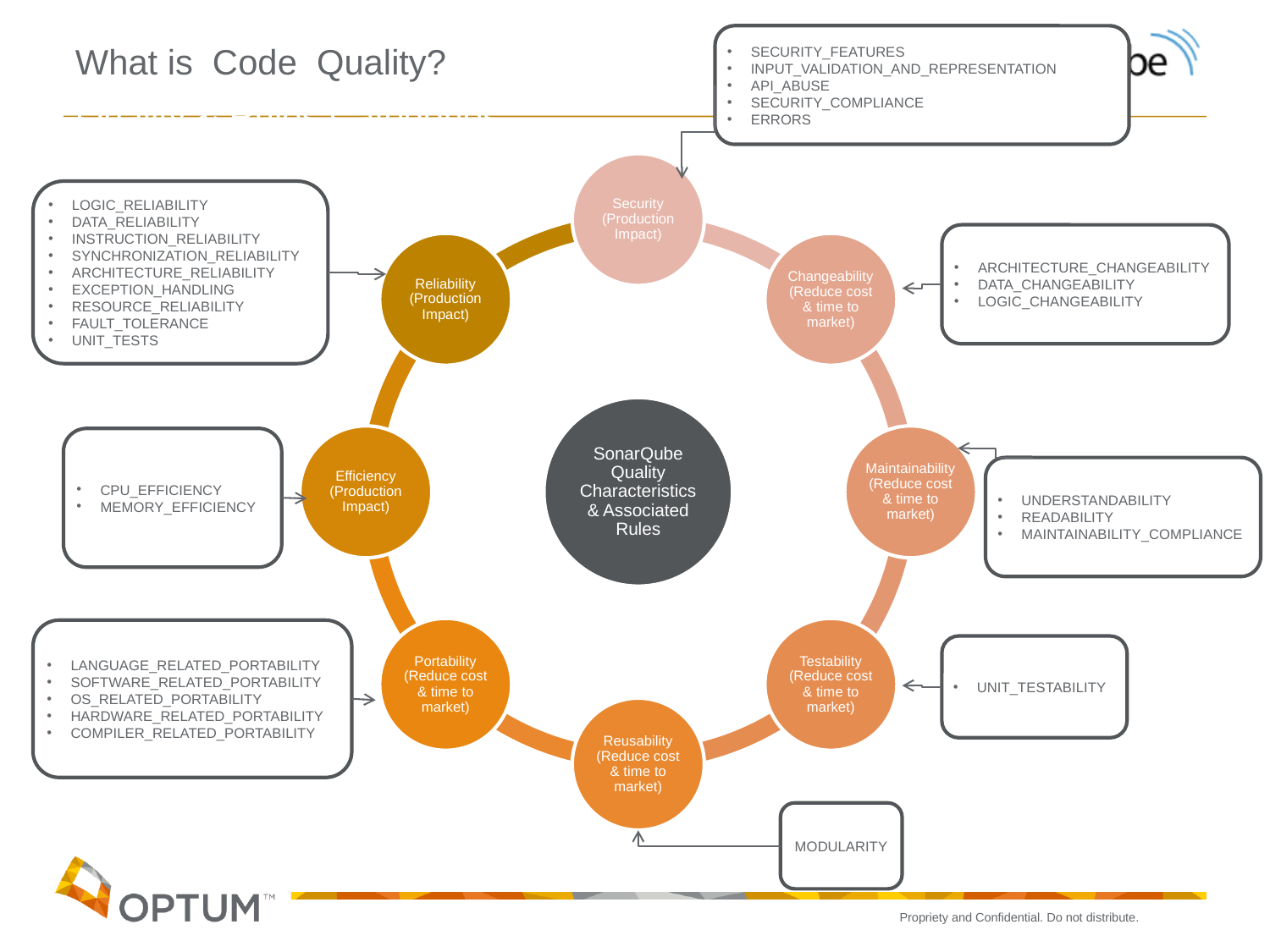

SECURITY_FEATURES
INPUT_VALIDATION_AND_REPRESENTATION
API_ABUSE
SECURITY_COMPLIANCE
ERRORS
What is  Code  Quality?
Quality & Rules Categories
SonarQube Quality Characteristics & Associated Rules
Security (Production Impact)
Changeability (Reduce cost & time to market)
Maintainability (Reduce cost & time to market)
Testability (Reduce cost & time to market)
Reusability (Reduce cost & time to market)
Portability (Reduce cost & time to market)
Efficiency (Production Impact)
Reliability (Production Impact)

LOGIC_RELIABILITY
DATA_RELIABILITY
INSTRUCTION_RELIABILITY
SYNCHRONIZATION_RELIABILITY
ARCHITECTURE_RELIABILITY
EXCEPTION_HANDLING
RESOURCE_RELIABILITY
FAULT_TOLERANCE
UNIT_TESTS
ARCHITECTURE_CHANGEABILITY
DATA_CHANGEABILITY
LOGIC_CHANGEABILITY
CPU_EFFICIENCY
MEMORY_EFFICIENCY
UNDERSTANDABILITY
READABILITY
MAINTAINABILITY_COMPLIANCE
LANGUAGE_RELATED_PORTABILITY
SOFTWARE_RELATED_PORTABILITY
OS_RELATED_PORTABILITY
HARDWARE_RELATED_PORTABILITY
COMPILER_RELATED_PORTABILITY
UNIT_TESTABILITY
MODULARITY